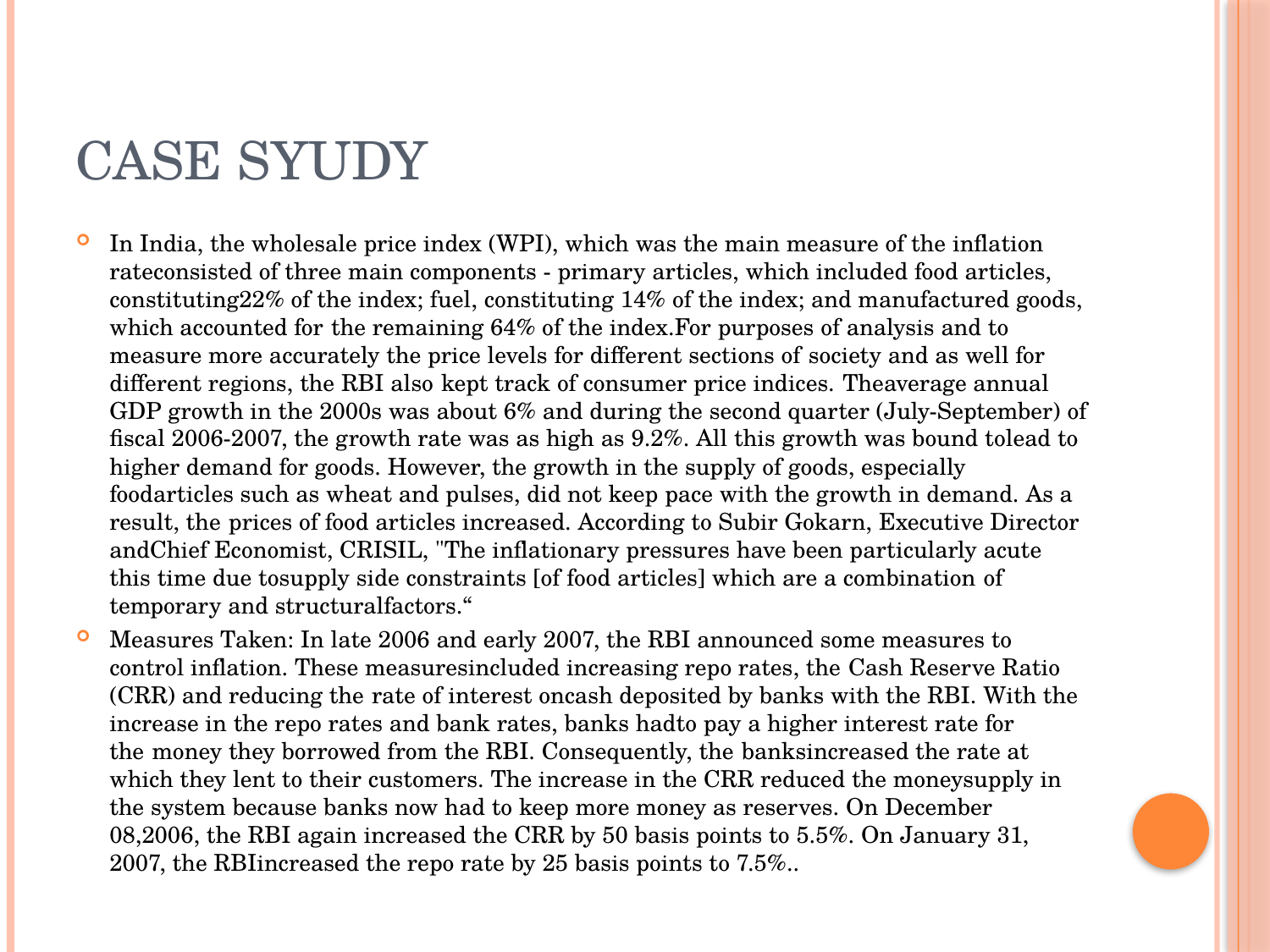

# Case syudy
In India, the wholesale price index (WPI), which was the main measure of the inflation rateconsisted of three main components - primary articles, which included food articles, constituting22% of the index; fuel, constituting 14% of the index; and manufactured goods, which accounted for the remaining 64% of the index.For purposes of analysis and to measure more accurately the price levels for different sections of society and as well for different regions, the RBI also kept track of consumer price indices. Theaverage annual GDP growth in the 2000s was about 6% and during the second quarter (July-September) of fiscal 2006-2007, the growth rate was as high as 9.2%. All this growth was bound tolead to higher demand for goods. However, the growth in the supply of goods, especially foodarticles such as wheat and pulses, did not keep pace with the growth in demand. As a result, the prices of food articles increased. According to Subir Gokarn, Executive Director andChief Economist, CRISIL, "The inflationary pressures have been particularly acute this time due tosupply side constraints [of food articles] which are a combination of temporary and structuralfactors.“
Measures Taken: In late 2006 and early 2007, the RBI announced some measures to control inflation. These measuresincluded increasing repo rates, the Cash Reserve Ratio (CRR) and reducing the rate of interest oncash deposited by banks with the RBI. With the increase in the repo rates and bank rates, banks hadto pay a higher interest rate for the money they borrowed from the RBI. Consequently, the banksincreased the rate at which they lent to their customers. The increase in the CRR reduced the moneysupply in the system because banks now had to keep more money as reserves. On December 08,2006, the RBI again increased the CRR by 50 basis points to 5.5%. On January 31, 2007, the RBIincreased the repo rate by 25 basis points to 7.5%..